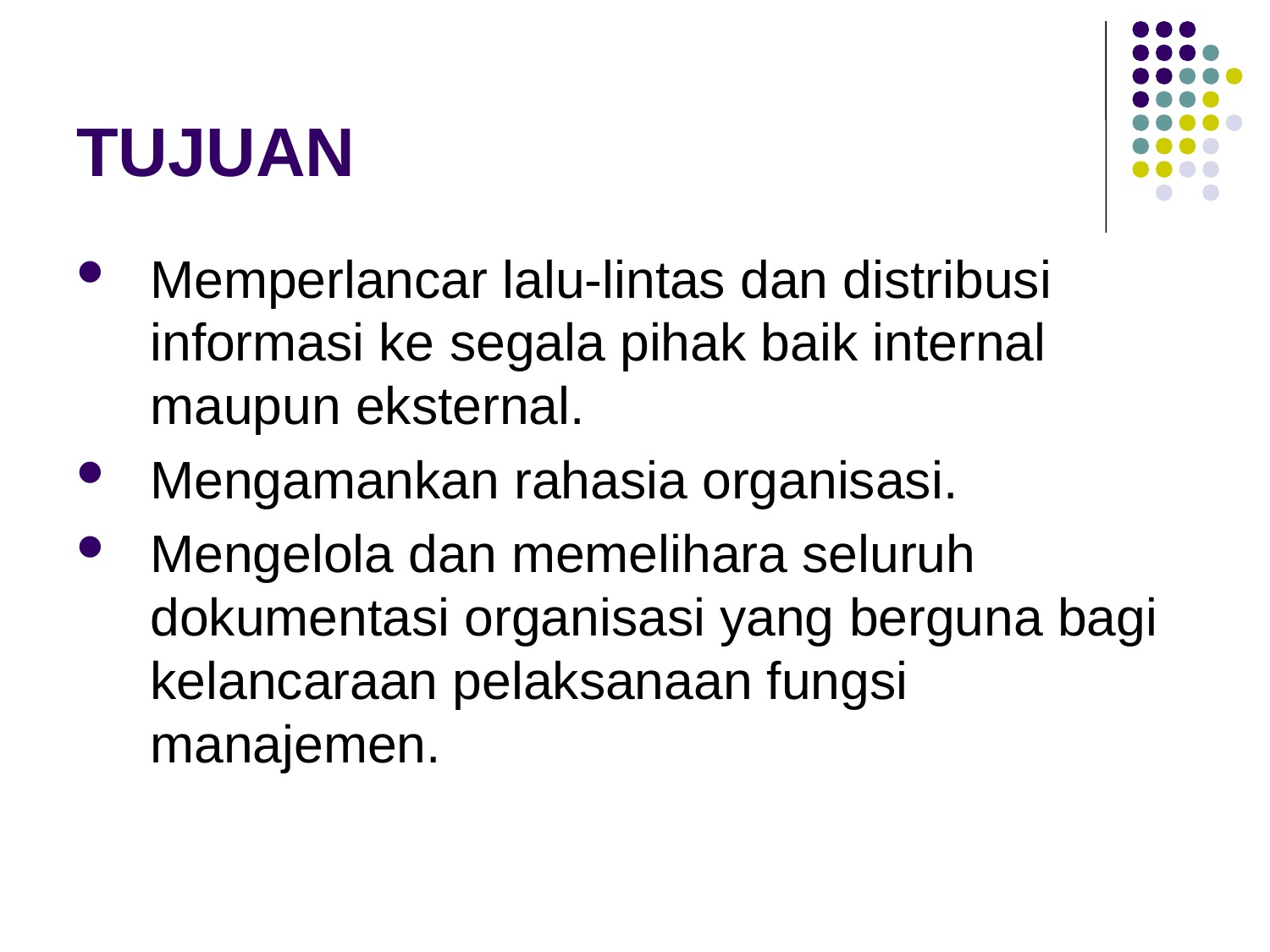

# TUJUAN
Memperlancar lalu-lintas dan distribusi informasi ke segala pihak baik internal maupun eksternal.
Mengamankan rahasia organisasi.
Mengelola dan memelihara seluruh dokumentasi organisasi yang berguna bagi kelancaraan pelaksanaan fungsi manajemen.